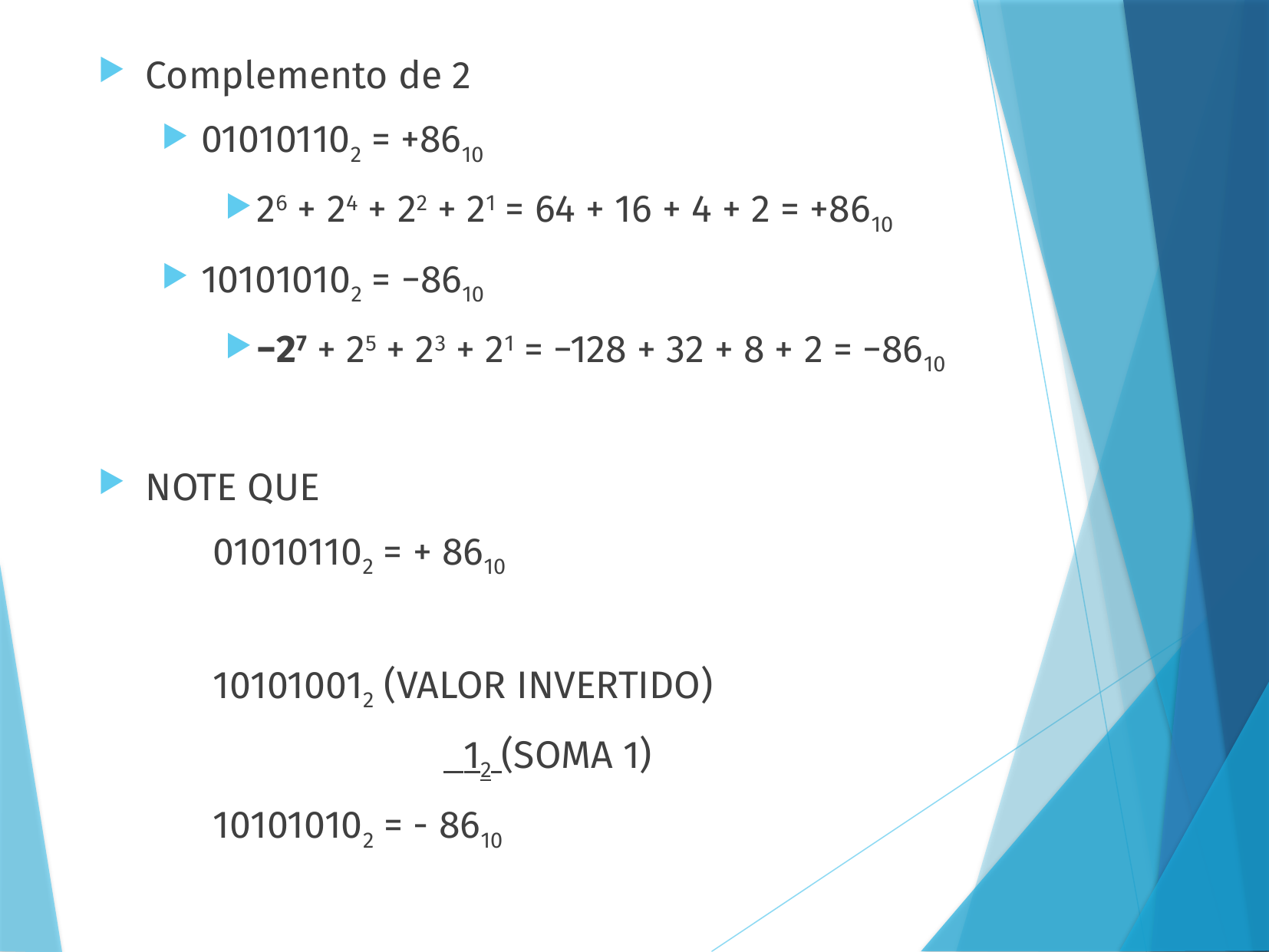

Complemento de 2
010101102 = +8610
26 + 24 + 22 + 21 = 64 + 16 + 4 + 2 = +8610
101010102 = −8610
−27 + 25 + 23 + 21 = −128 + 32 + 8 + 2 = −8610

NOTE QUE
	010101102 = + 8610

	101010012 (VALOR INVERTIDO)
			  12 (SOMA 1)
	101010102 = - 8610